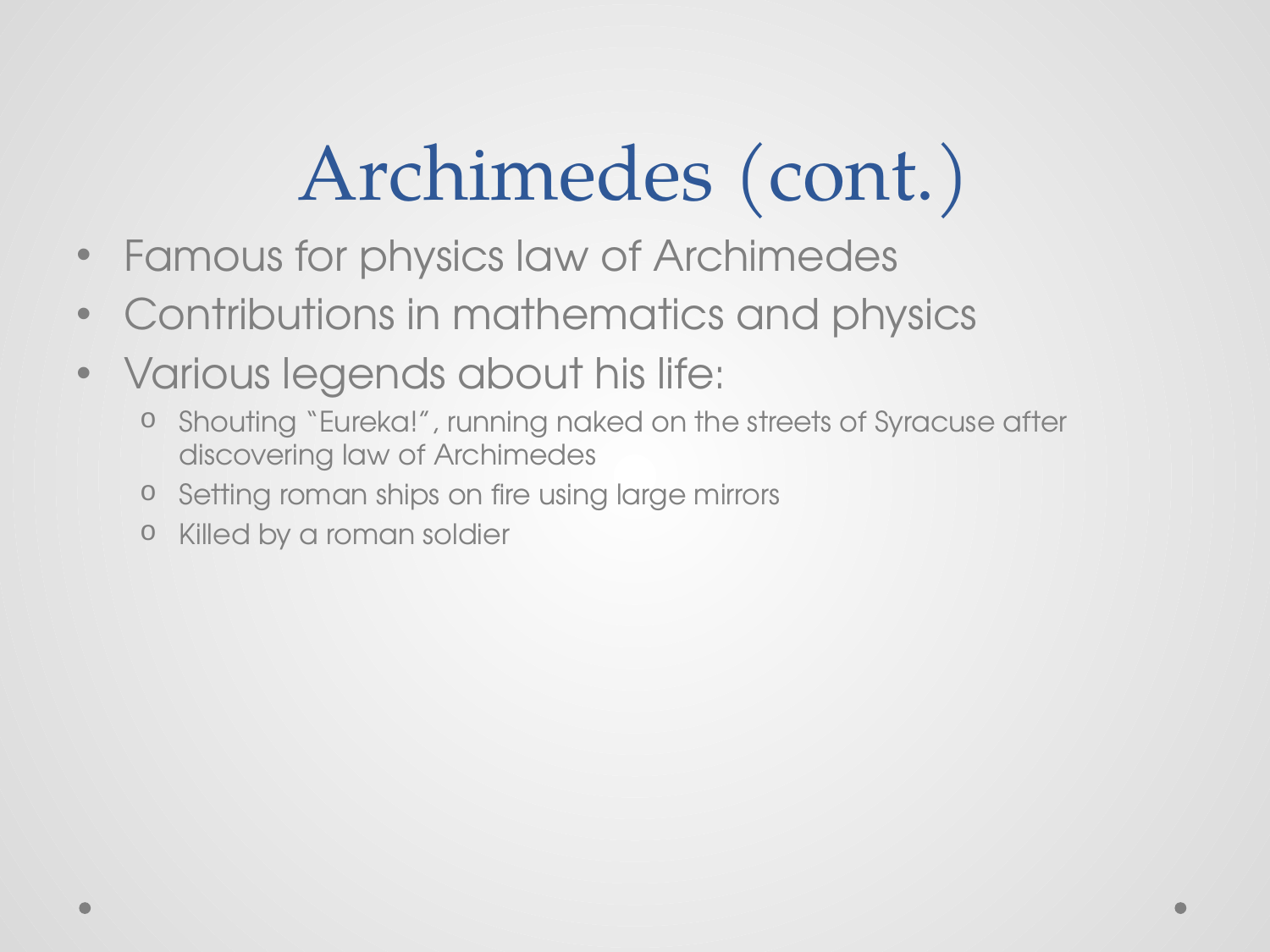

# Archimedes (cont.)
Famous for physics law of Archimedes
Contributions in mathematics and physics
Various legends about his life:
Shouting “Eureka!”, running naked on the streets of Syracuse after discovering law of Archimedes
Setting roman ships on fire using large mirrors
Killed by a roman soldier